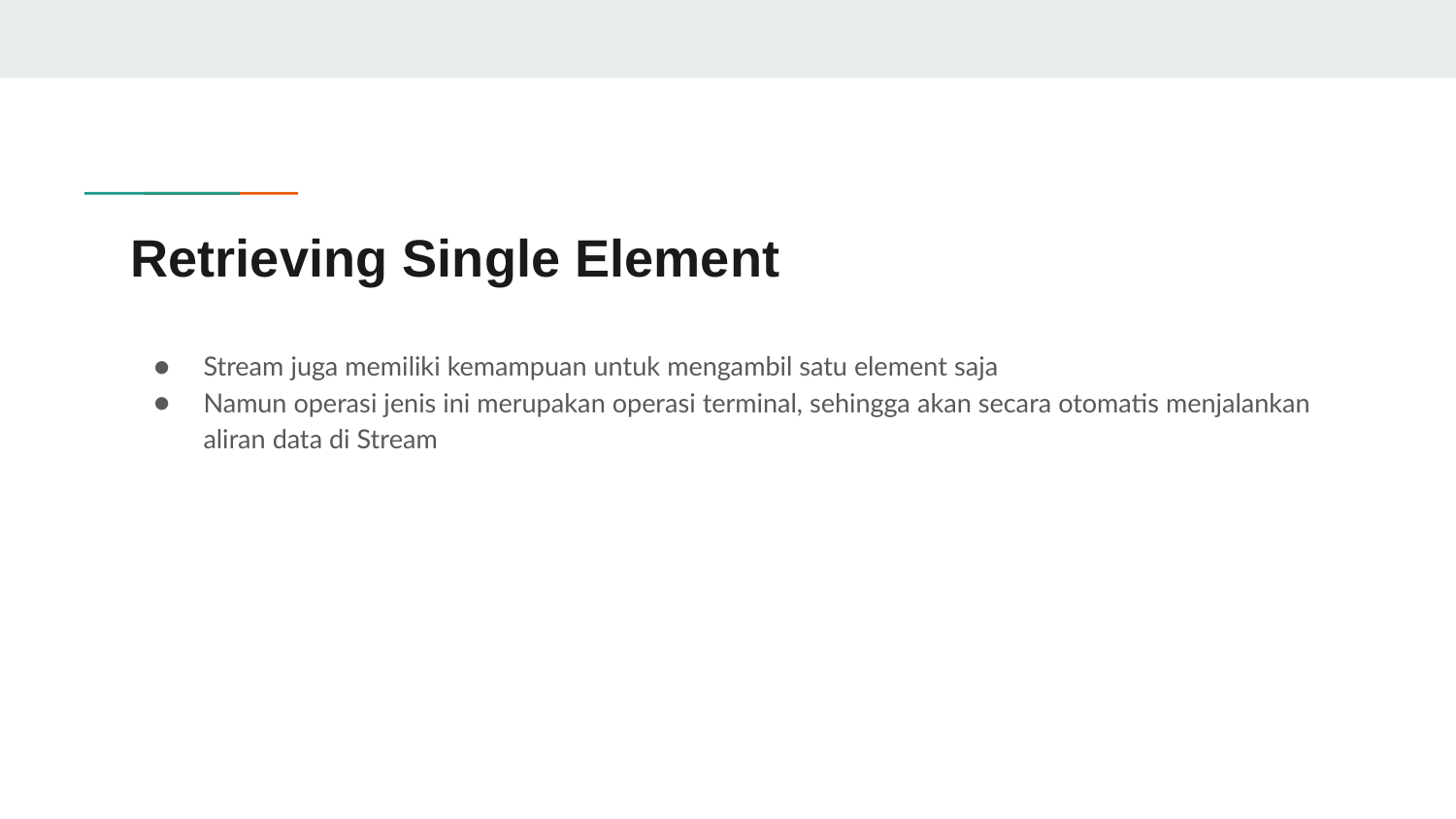

# Retrieving Single Element
Stream juga memiliki kemampuan untuk mengambil satu element saja
Namun operasi jenis ini merupakan operasi terminal, sehingga akan secara otomatis menjalankan aliran data di Stream